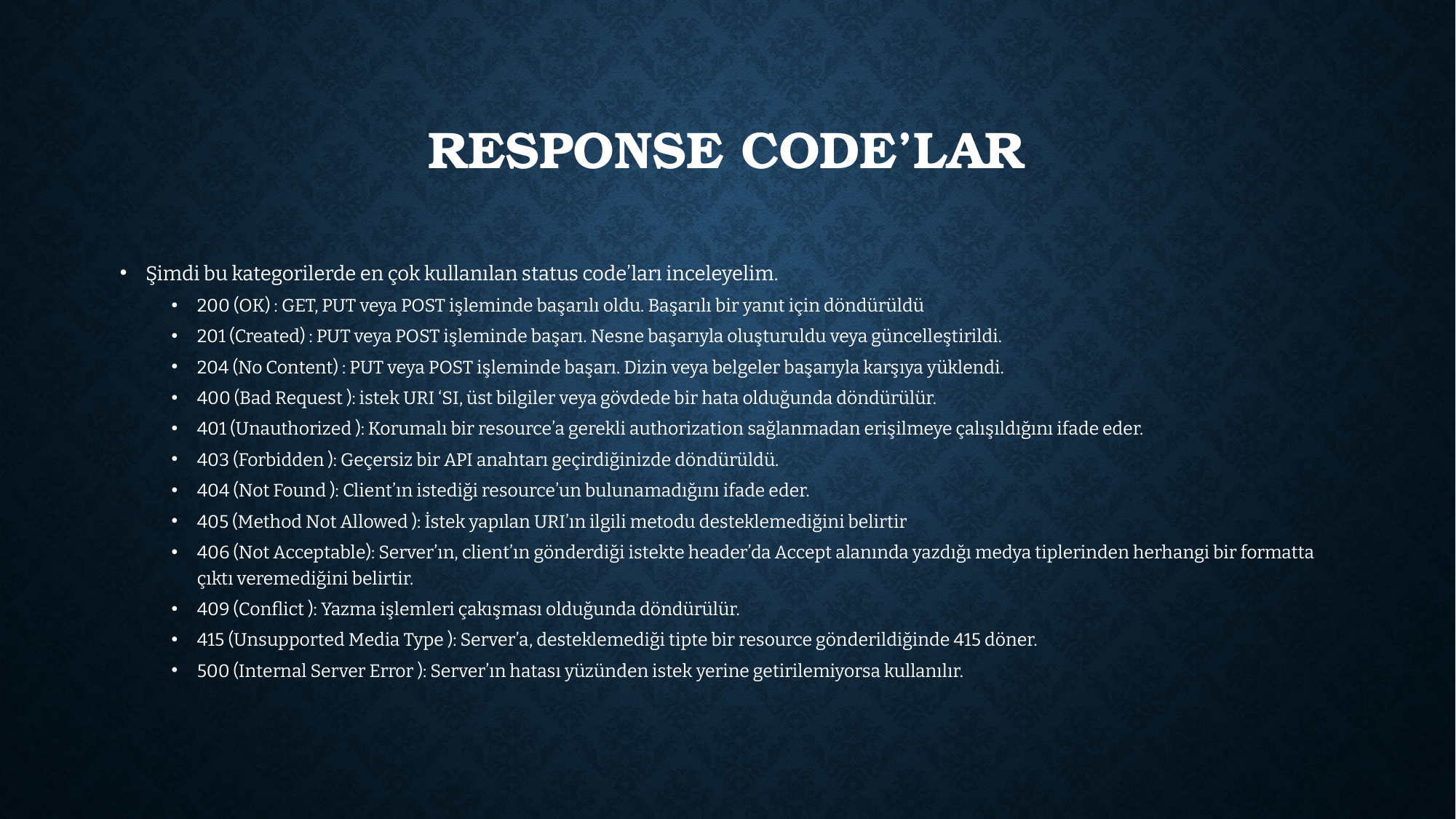

# Response Code’lar
Şimdi bu kategorilerde en çok kullanılan status code’ları inceleyelim.
200 (OK) : GET, PUT veya POST işleminde başarılı oldu. Başarılı bir yanıt için döndürüldü
201 (Created) : PUT veya POST işleminde başarı. Nesne başarıyla oluşturuldu veya güncelleştirildi.
204 (No Content) : PUT veya POST işleminde başarı. Dizin veya belgeler başarıyla karşıya yüklendi.
400 (Bad Request ): istek URI ‘SI, üst bilgiler veya gövdede bir hata olduğunda döndürülür.
401 (Unauthorized ): Korumalı bir resource’a gerekli authorization sağlanmadan erişilmeye çalışıldığını ifade eder.
403 (Forbidden ): Geçersiz bir API anahtarı geçirdiğinizde döndürüldü.
404 (Not Found ): Client’ın istediği resource’un bulunamadığını ifade eder.
405 (Method Not Allowed ): İstek yapılan URI’ın ilgili metodu desteklemediğini belirtir
406 (Not Acceptable): Server’ın, client’ın gönderdiği istekte header’da Accept alanında yazdığı medya tiplerinden herhangi bir formatta çıktı veremediğini belirtir.
409 (Conflict ): Yazma işlemleri çakışması olduğunda döndürülür.
415 (Unsupported Media Type ): Server’a, desteklemediği tipte bir resource gönderildiğinde 415 döner.
500 (Internal Server Error ): Server’ın hatası yüzünden istek yerine getirilemiyorsa kullanılır.